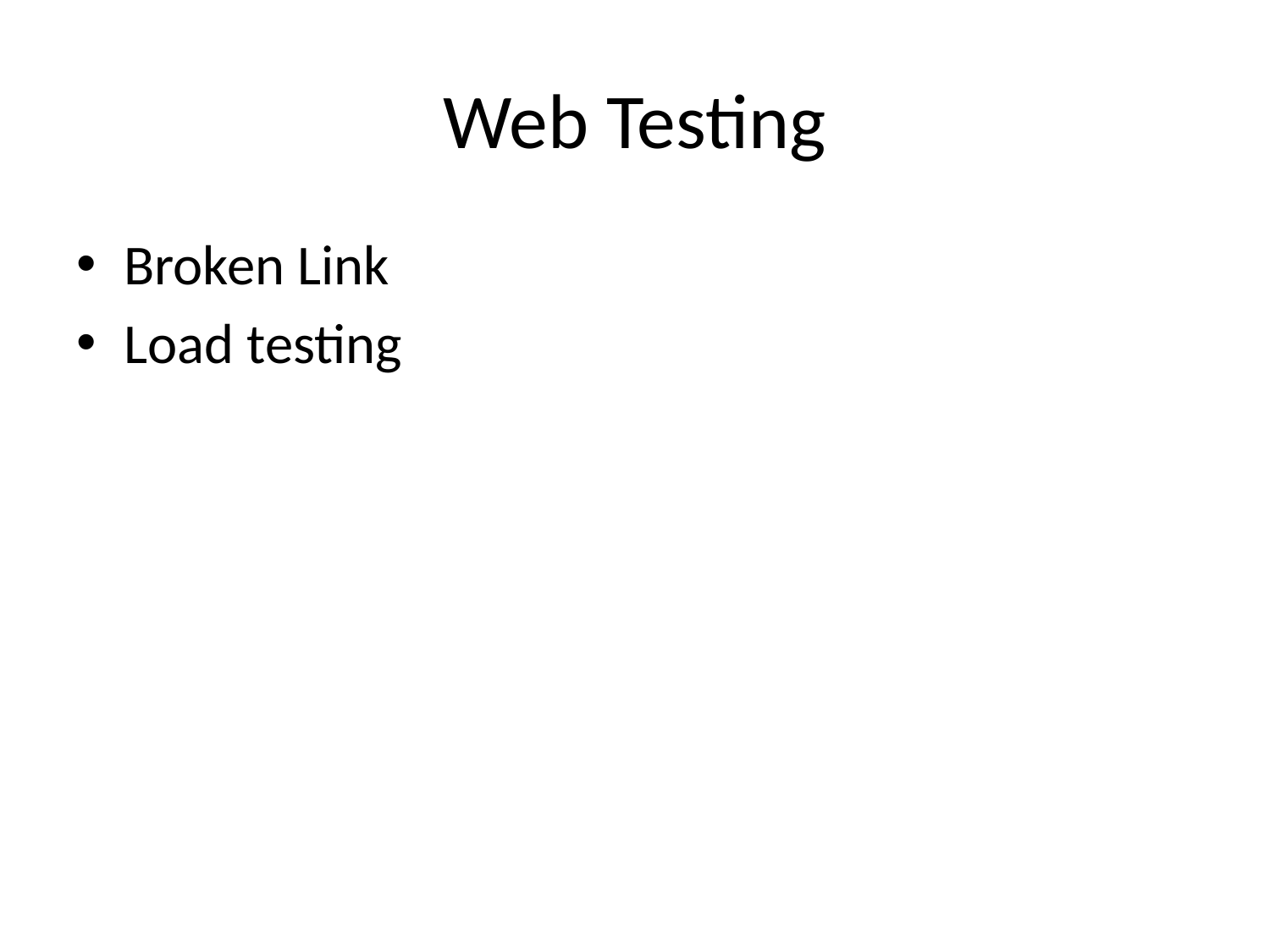

# Web Testing
Broken Link
Load testing